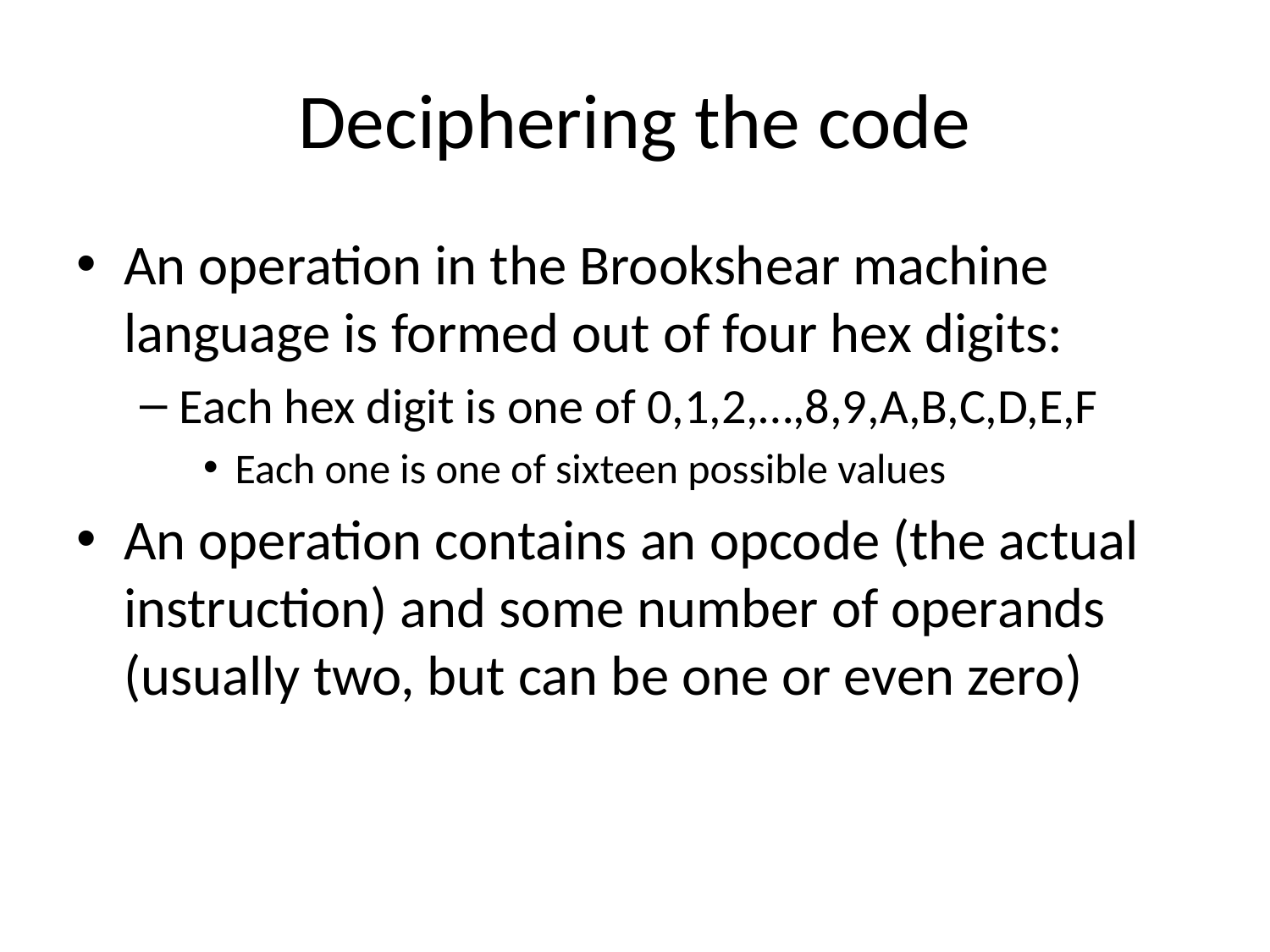

# Deciphering the code
An operation in the Brookshear machine language is formed out of four hex digits:
Each hex digit is one of 0,1,2,…,8,9,A,B,C,D,E,F
Each one is one of sixteen possible values
An operation contains an opcode (the actual instruction) and some number of operands (usually two, but can be one or even zero)